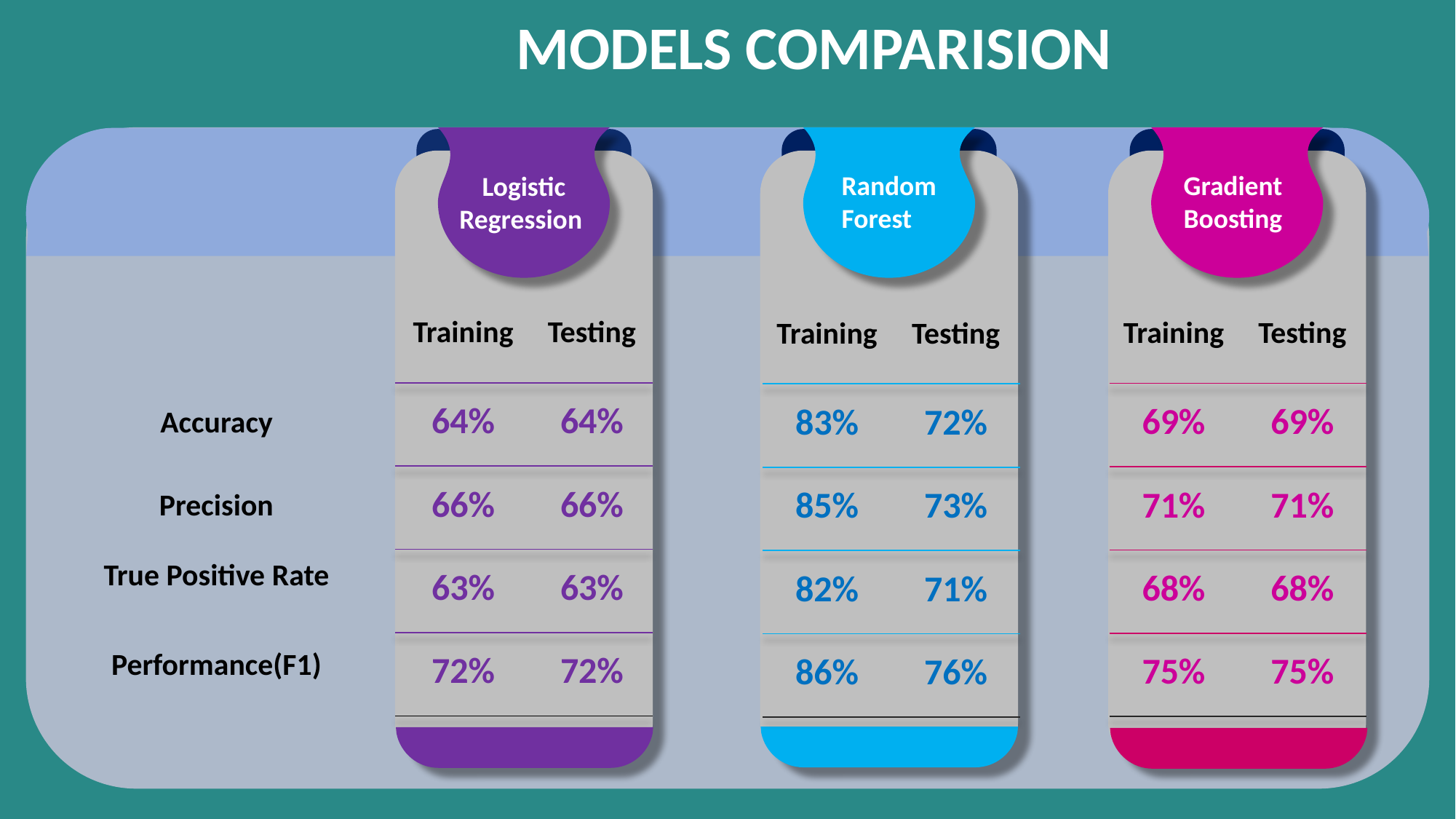

MODELS COMPARISION

Gradient
Boosting
Random
Forest
Logistic Regression
| Training | Testing |
| --- | --- |
| 64% | 64% |
| 66% | 66% |
| 63% | 63% |
| 72% | 72% |
| Training | Testing |
| --- | --- |
| 69% | 69% |
| 71% | 71% |
| 68% | 68% |
| 75% | 75% |
| Training | Testing |
| --- | --- |
| 83% | 72% |
| 85% | 73% |
| 82% | 71% |
| 86% | 76% |
| Accuracy |
| --- |
| Precision |
| True Positive Rate |
| Performance(F1) |